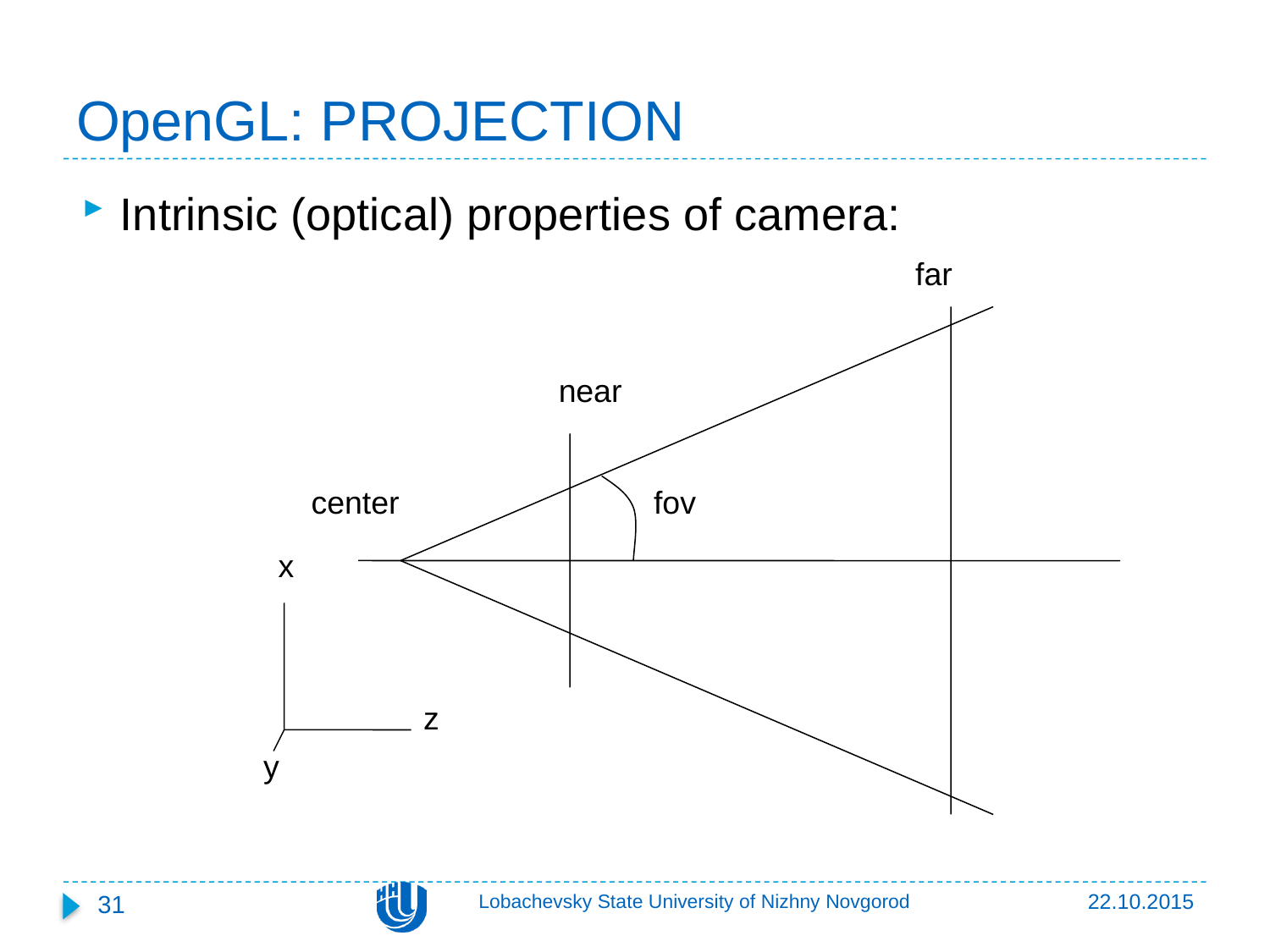

# OpenGL: PROJECTION
Intrinsic (optical) properties of camera:
far

near

center

fov
x

z

y
31
Lobachevsky State University of Nizhny Novgorod
22.10.2015